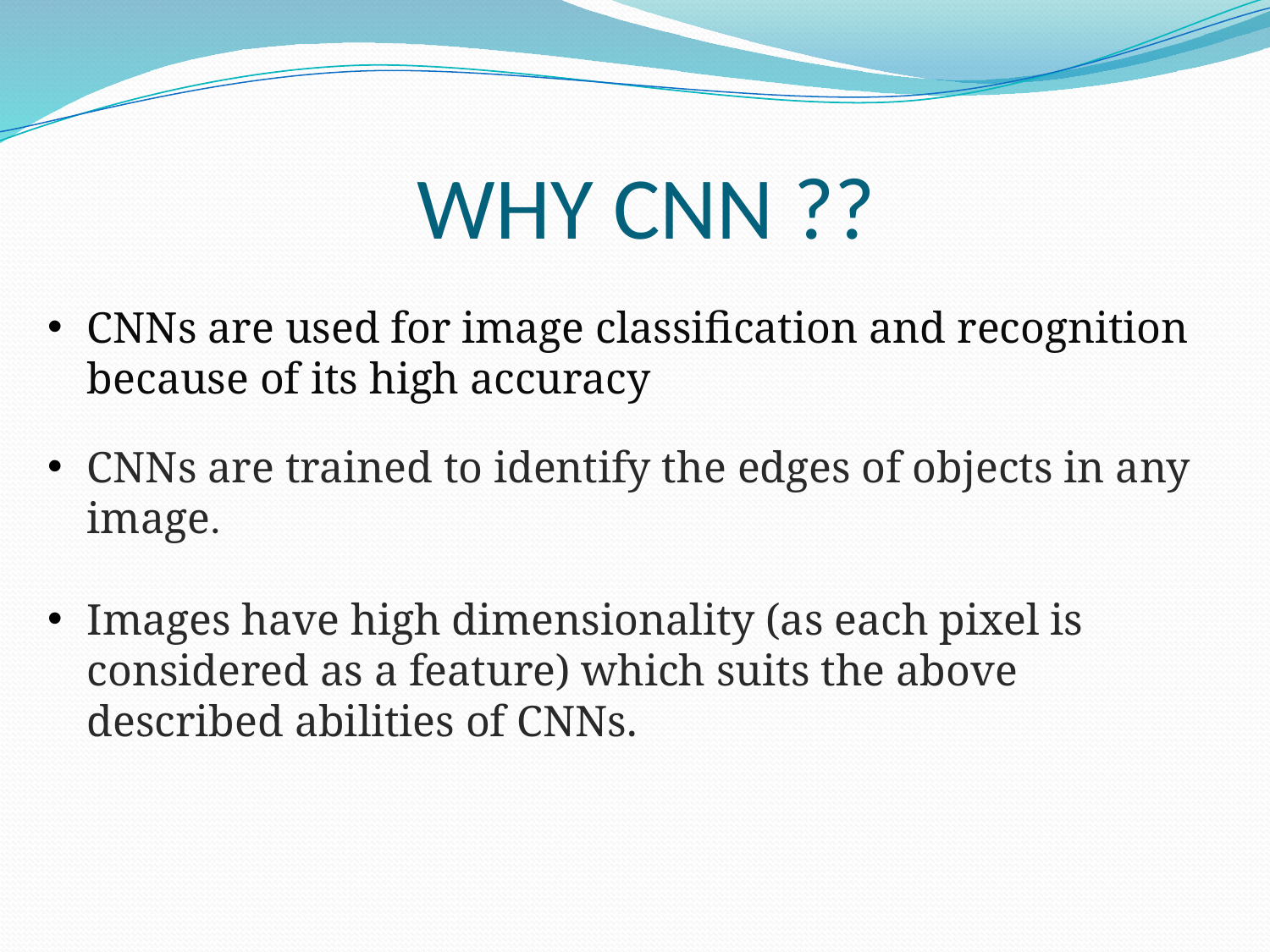

# WHY CNN ??

CNNs are used for image classification and recognition because of its high accuracy

CNNs are trained to identify the edges of objects in any image.

Images have high dimensionality (as each pixel is considered as a feature) which suits the above described abilities of CNNs.